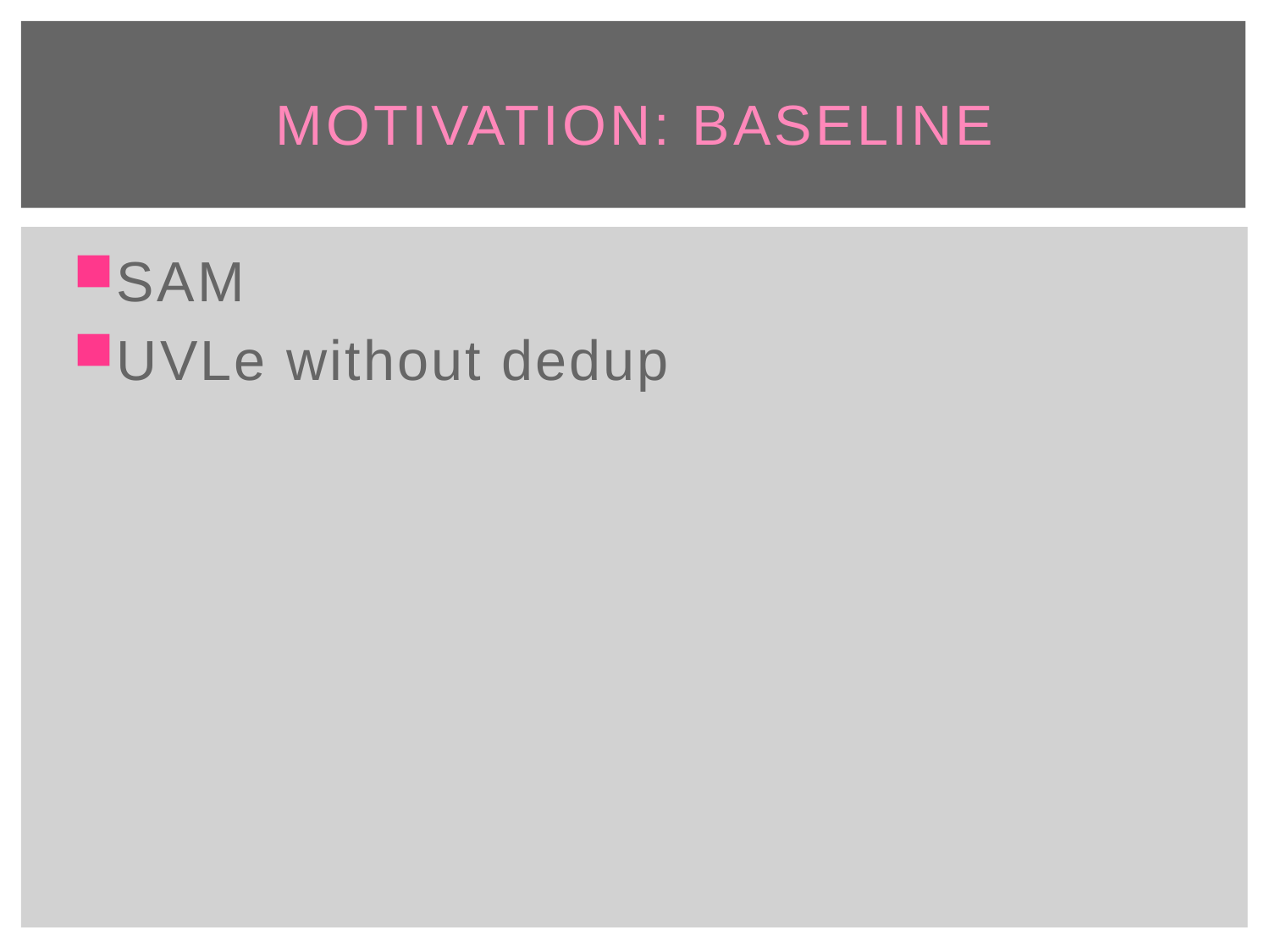

# MOTIVATION: BASELINE
SAM
UVLe without dedup